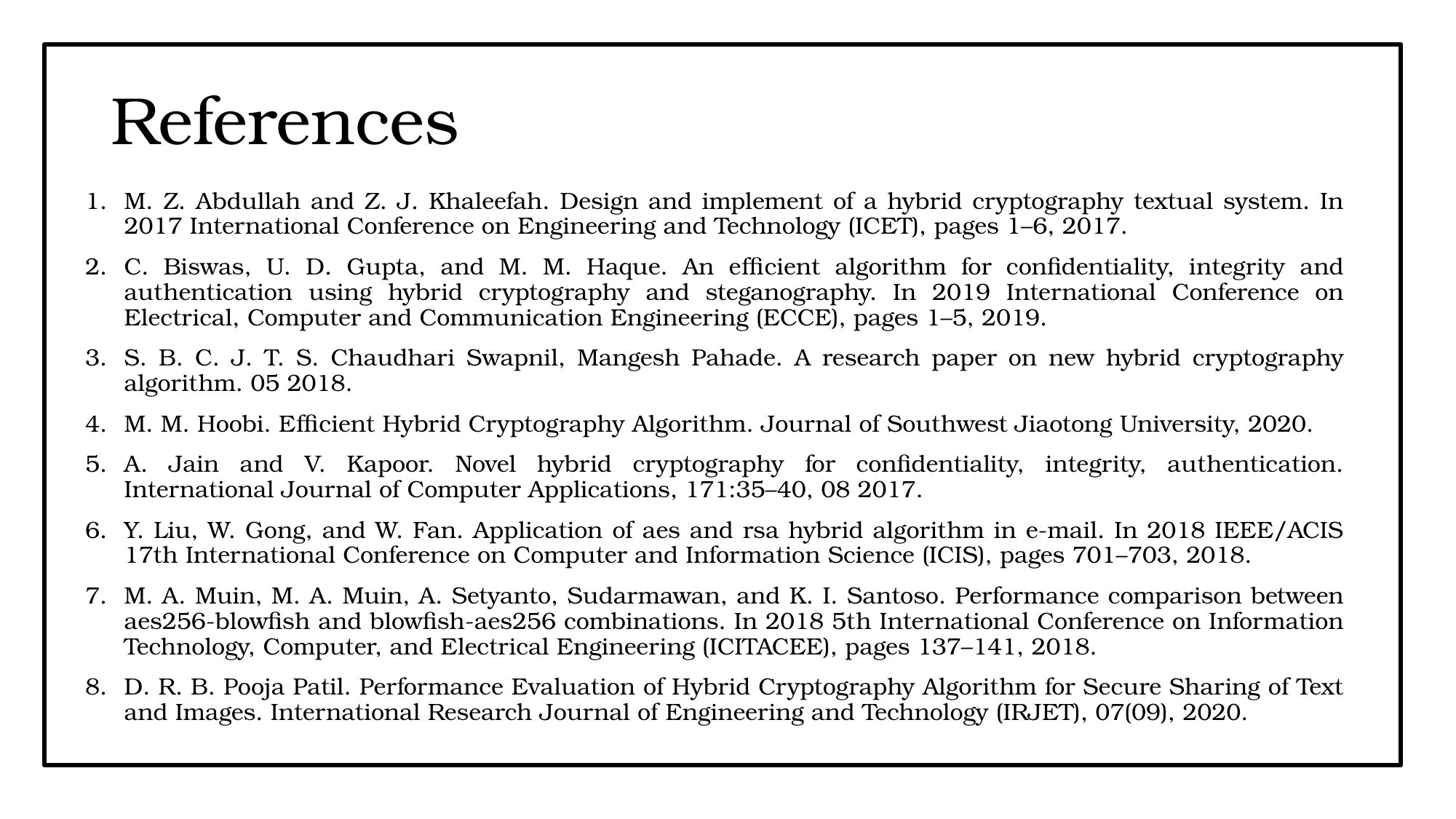

# References

M. Z. Abdullah and Z. J. Khaleefah. Design and implement of a hybrid cryptography textual system. In 2017 International Conference on Engineering and Technology (ICET), pages 1–6, 2017.
C. Biswas, U. D. Gupta, and M. M. Haque. An efficient algorithm for confidentiality, integrity and authentication using hybrid cryptography and steganography. In 2019 International Conference on Electrical, Computer and Communication Engineering (ECCE), pages 1–5, 2019.
S. B. C. J. T. S. Chaudhari Swapnil, Mangesh Pahade. A research paper on new hybrid cryptography algorithm. 05 2018.
M. M. Hoobi. Efficient Hybrid Cryptography Algorithm. Journal of Southwest Jiaotong University, 2020.
A. Jain and V. Kapoor. Novel hybrid cryptography for confidentiality, integrity, authentication. International Journal of Computer Applications, 171:35–40, 08 2017.
Y. Liu, W. Gong, and W. Fan. Application of aes and rsa hybrid algorithm in e-mail. In 2018 IEEE/ACIS 17th International Conference on Computer and Information Science (ICIS), pages 701–703, 2018.
M. A. Muin, M. A. Muin, A. Setyanto, Sudarmawan, and K. I. Santoso. Performance comparison between aes256-blowfish and blowfish-aes256 combinations. In 2018 5th International Conference on Information Technology, Computer, and Electrical Engineering (ICITACEE), pages 137–141, 2018.
D. R. B. Pooja Patil. Performance Evaluation of Hybrid Cryptography Algorithm for Secure Sharing of Text and Images. International Research Journal of Engineering and Technology (IRJET), 07(09), 2020.